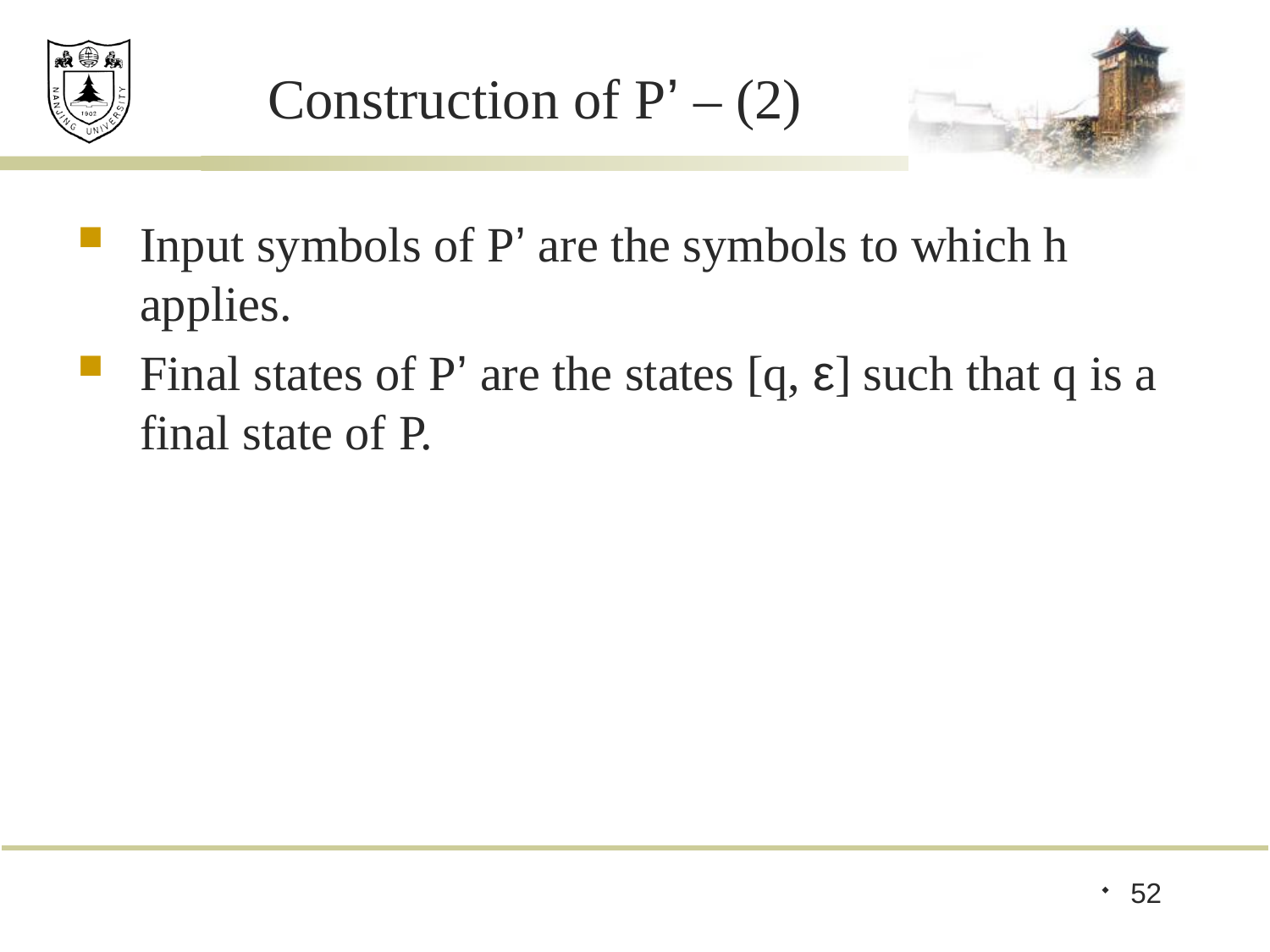

# Construction of P’ – (2)
Input symbols of P’ are the symbols to which h applies.
Final states of P’ are the states [q, ε] such that q is a final state of P.
52